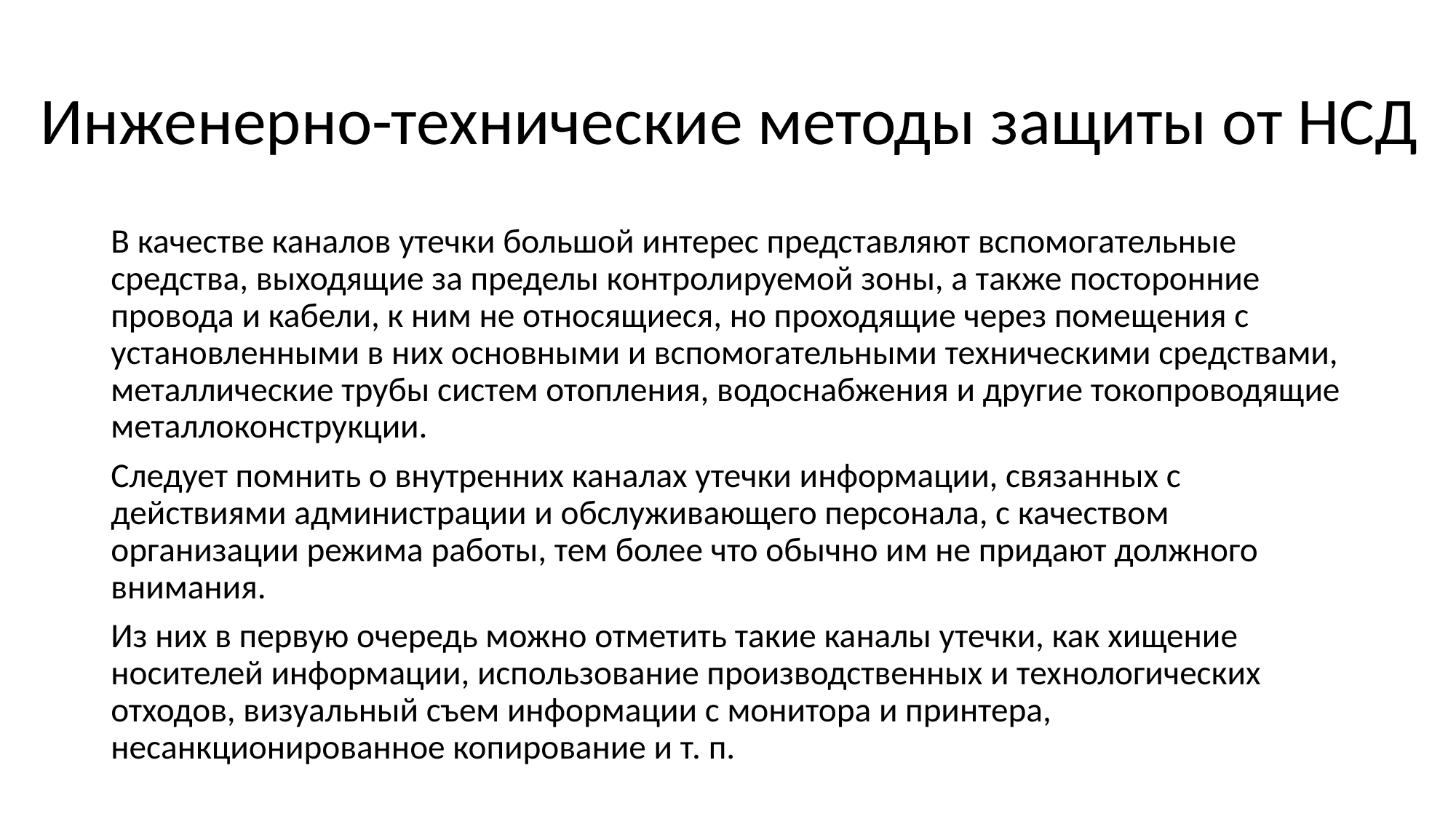

# Инженерно-технические методы защиты от НСД
В качестве каналов утечки большой интерес представляют вспомогательные средства, выходящие за пределы контролируемой зоны, а также посторонние провода и кабели, к ним не относящиеся, но проходящие через помещения с установленными в них основными и вспомогательными техническими средствами, металлические трубы систем отопления, водоснабжения и другие токопроводящие металлоконструкции.
Следует помнить о внутренних каналах утечки информации, связанных с действиями администрации и обслуживающего персонала, с качеством организации режима работы, тем более что обычно им не придают должного внимания.
Из них в первую очередь можно отметить такие каналы утечки, как хищение носителей информации, использование производственных и технологических отходов, визуальный съем информации с монитора и принтера, несанкционированное копирование и т. п.